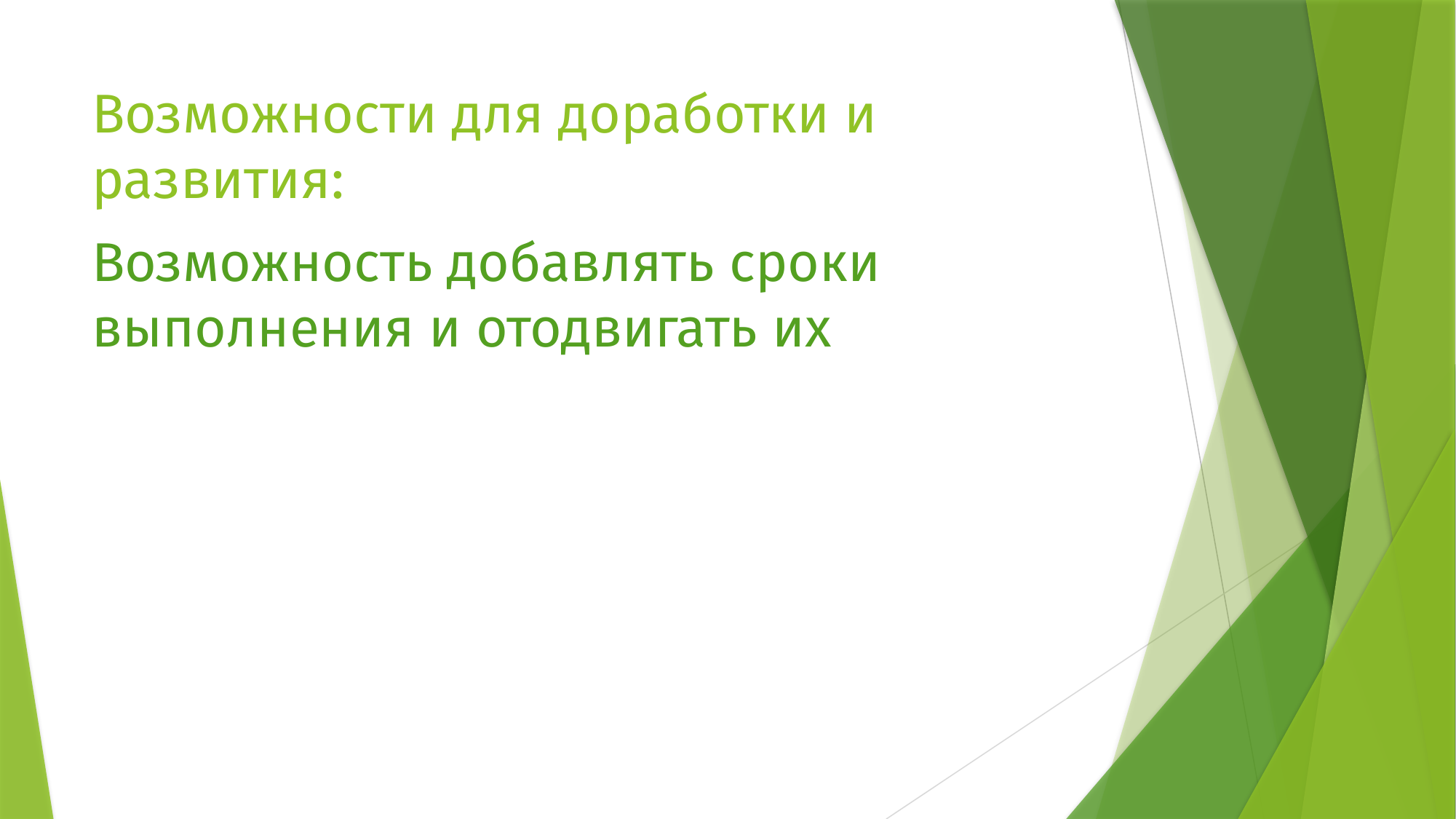

# Возможности для доработки и развития:
Возможность добавлять сроки выполнения и отодвигать их